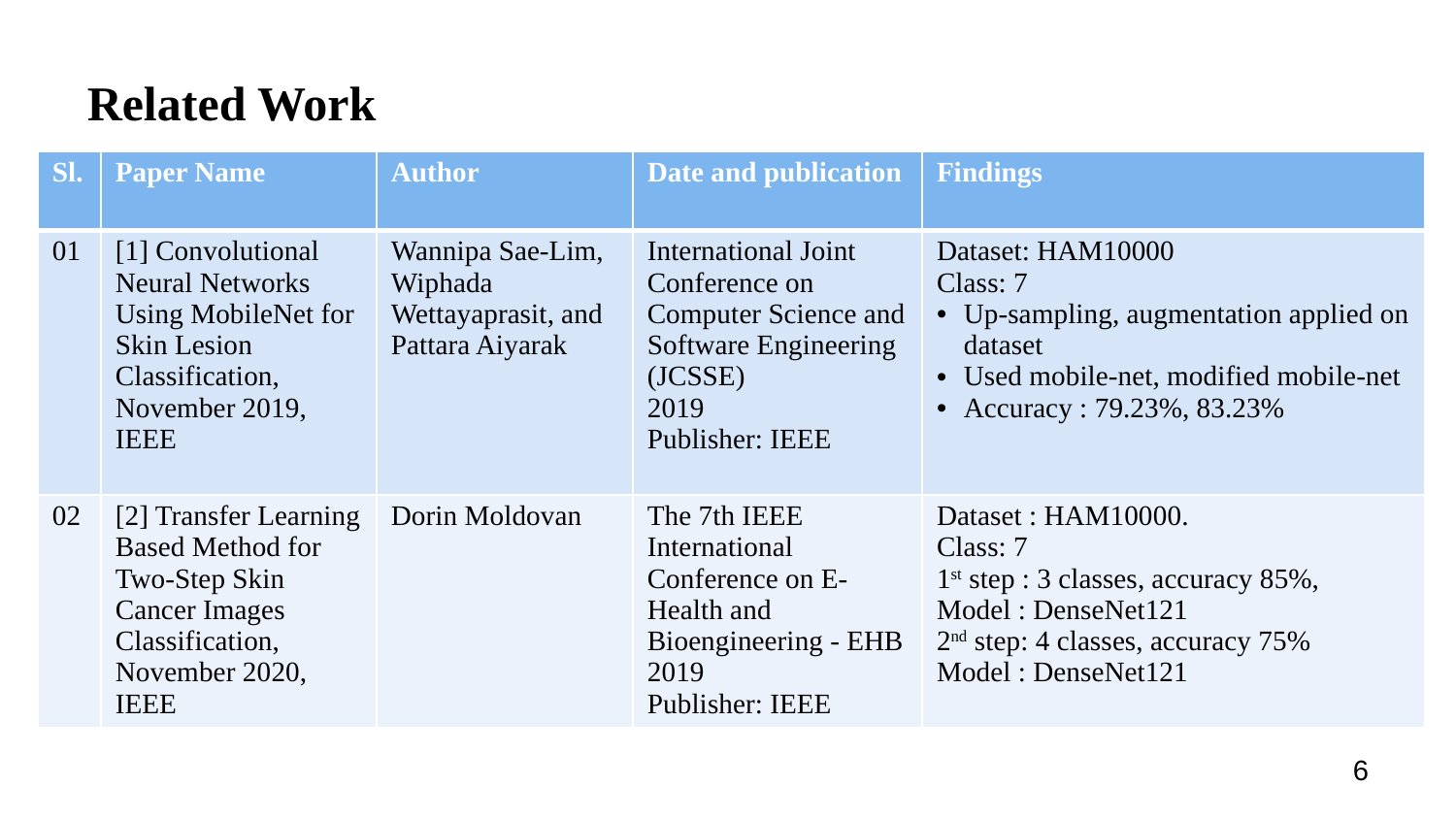

# Related Work
| Sl. | Paper Name | Author | Date and publication | Findings |
| --- | --- | --- | --- | --- |
| 01 | [1] Convolutional Neural Networks Using MobileNet for Skin Lesion Classification, November 2019, IEEE | Wannipa Sae-Lim, Wiphada Wettayaprasit, and Pattara Aiyarak | International Joint Conference on Computer Science and Software Engineering (JCSSE) 2019 Publisher: IEEE | Dataset: HAM10000 Class: 7 Up-sampling, augmentation applied on dataset Used mobile-net, modified mobile-net Accuracy : 79.23%, 83.23% |
| 02 | [2] Transfer Learning Based Method for Two-Step Skin Cancer Images Classification, November 2020, IEEE | Dorin Moldovan | The 7th IEEE International Conference on E-Health and Bioengineering - EHB 2019 Publisher: IEEE | Dataset : HAM10000. Class: 7 1st step : 3 classes, accuracy 85%, Model : DenseNet121 2nd step: 4 classes, accuracy 75% Model : DenseNet121 |
6